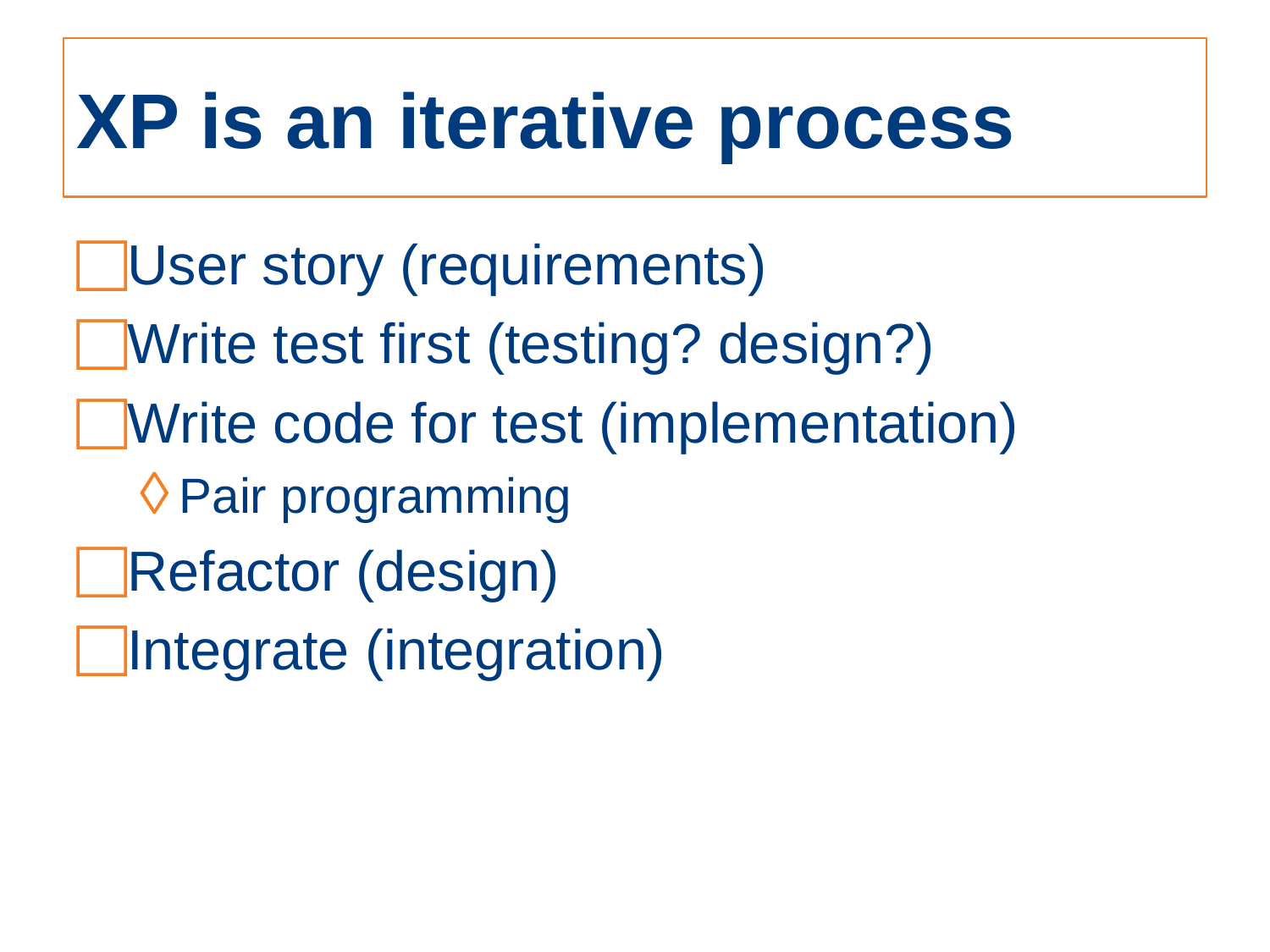

# XP is an iterative process
User story (requirements)
Write test first (testing? design?)
Write code for test (implementation)
Pair programming
Refactor (design)
Integrate (integration)